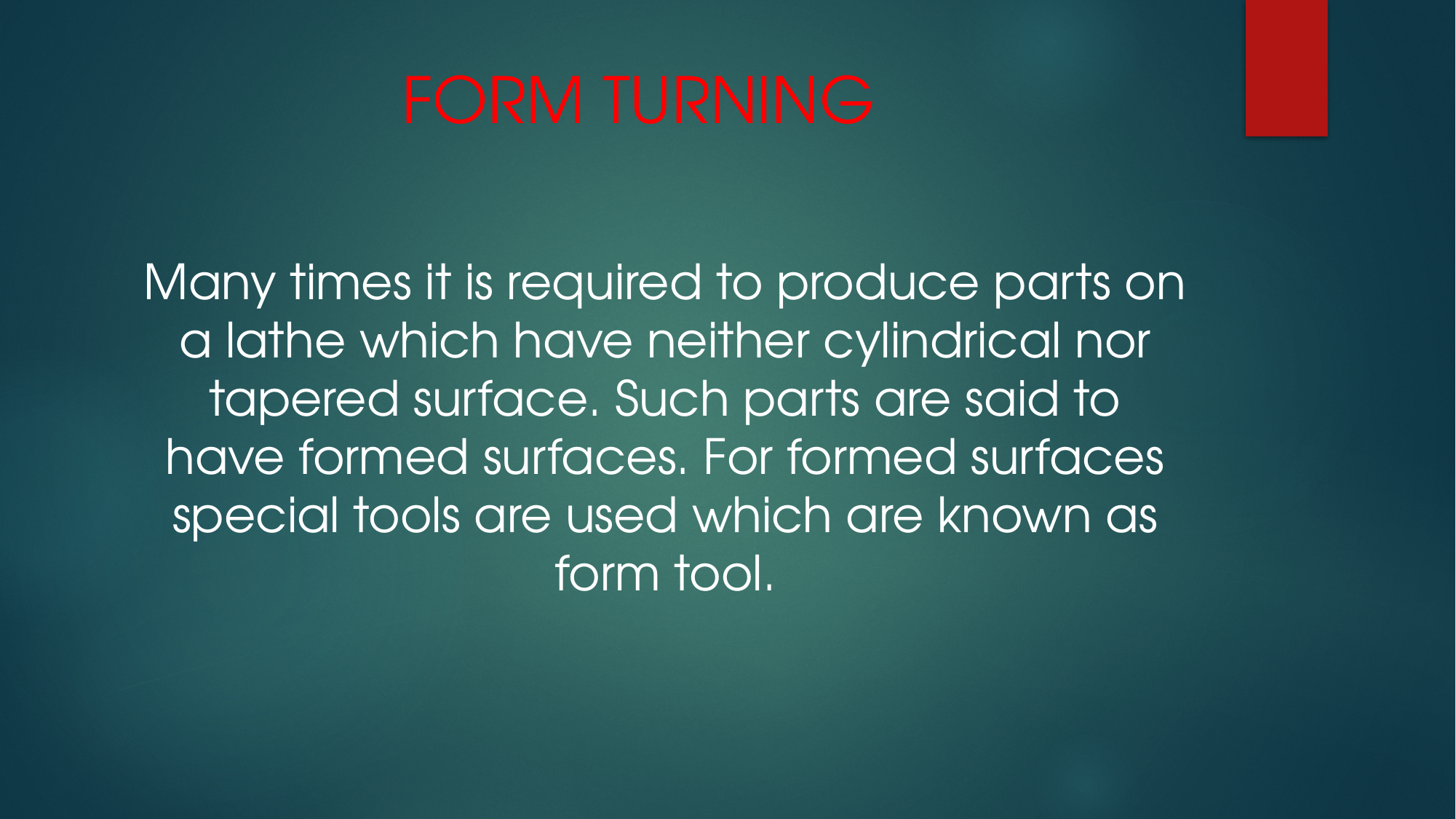

# FORM TURNING
Many times it is required to produce parts on a lathe which have neither cylindrical nor tapered surface. Such parts are said to have formed surfaces. For formed surfaces special tools are used which are known as form tool.